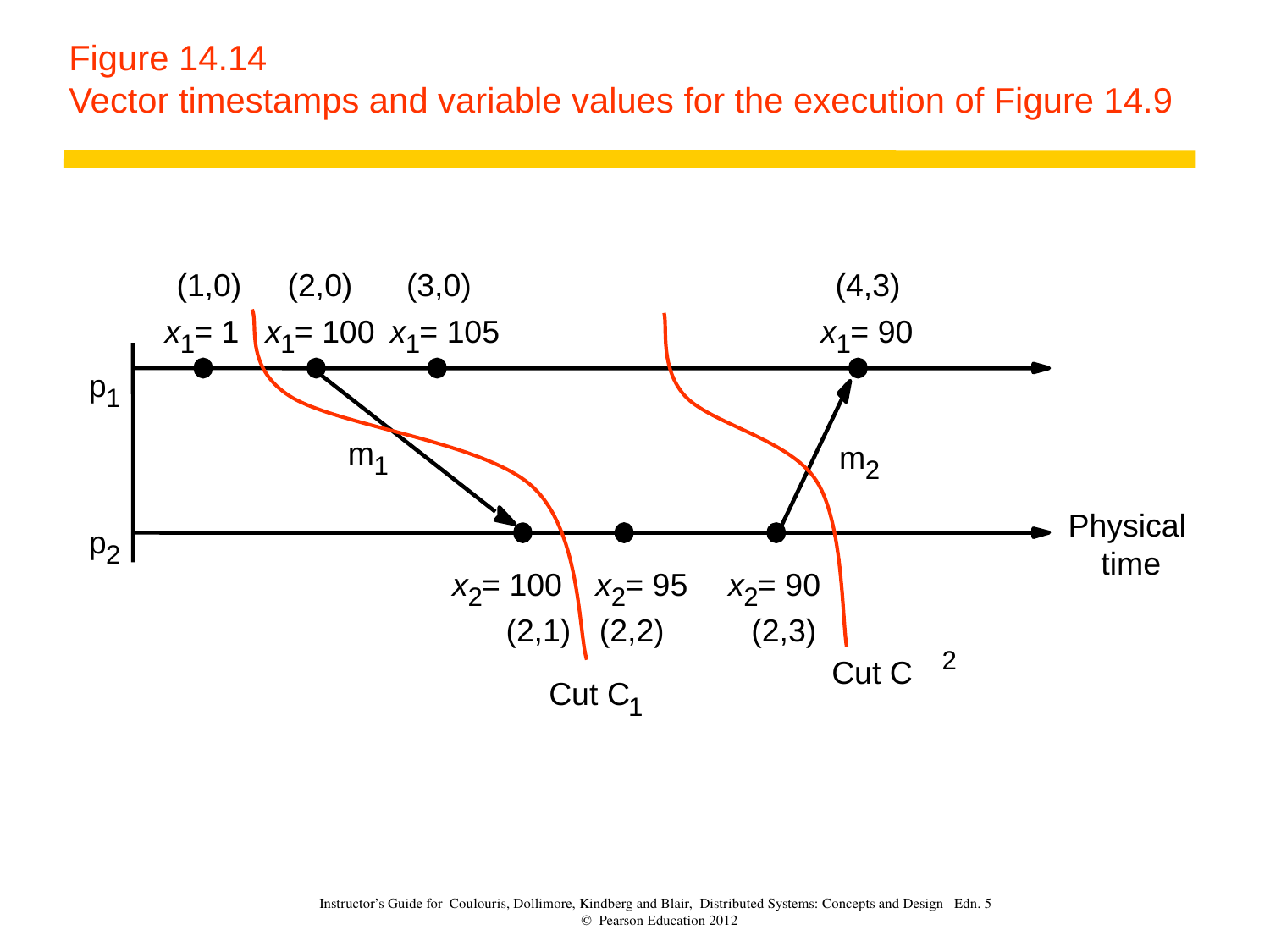

# Figure 14.14 Vector timestamps and variable values for the execution of Figure 14.9

(1,0)
(2,0)
(3,0)
(4,3)

x
= 1
x
= 100
x
= 105
x
= 90

1
1
1
1

p

1

m
m
1
2
Physical

p

2
time
x
= 100
x
= 95
x
= 90
2
2
2
(2,1)
(2,2)
(2,3)
2
Cut C
Cut C
1
Instructor’s Guide for  Coulouris, Dollimore, Kindberg and Blair,  Distributed Systems: Concepts and Design   Edn. 5
©  Pearson Education 2012